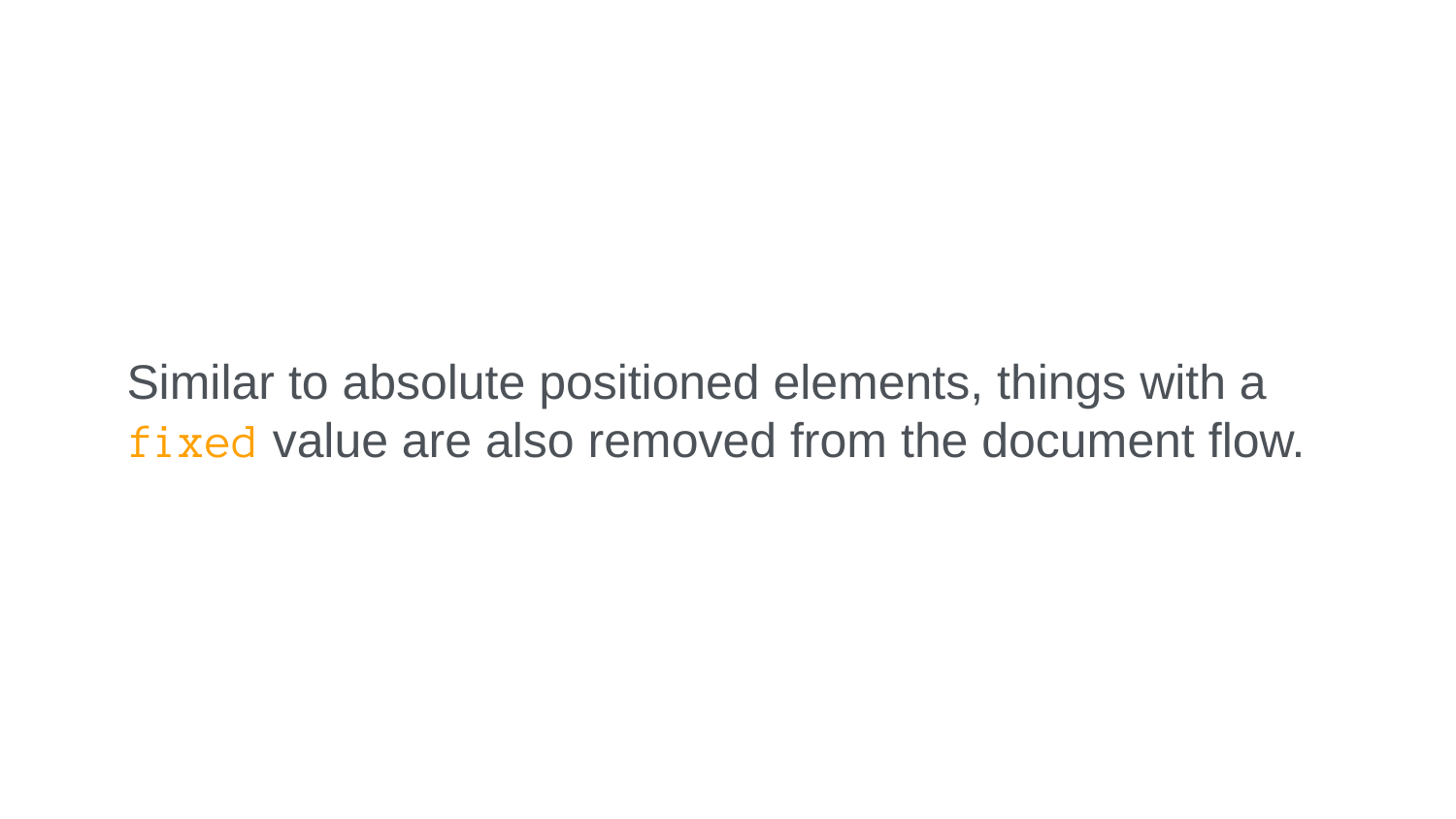

Similar to absolute positioned elements, things with a fixed value are also removed from the document flow.